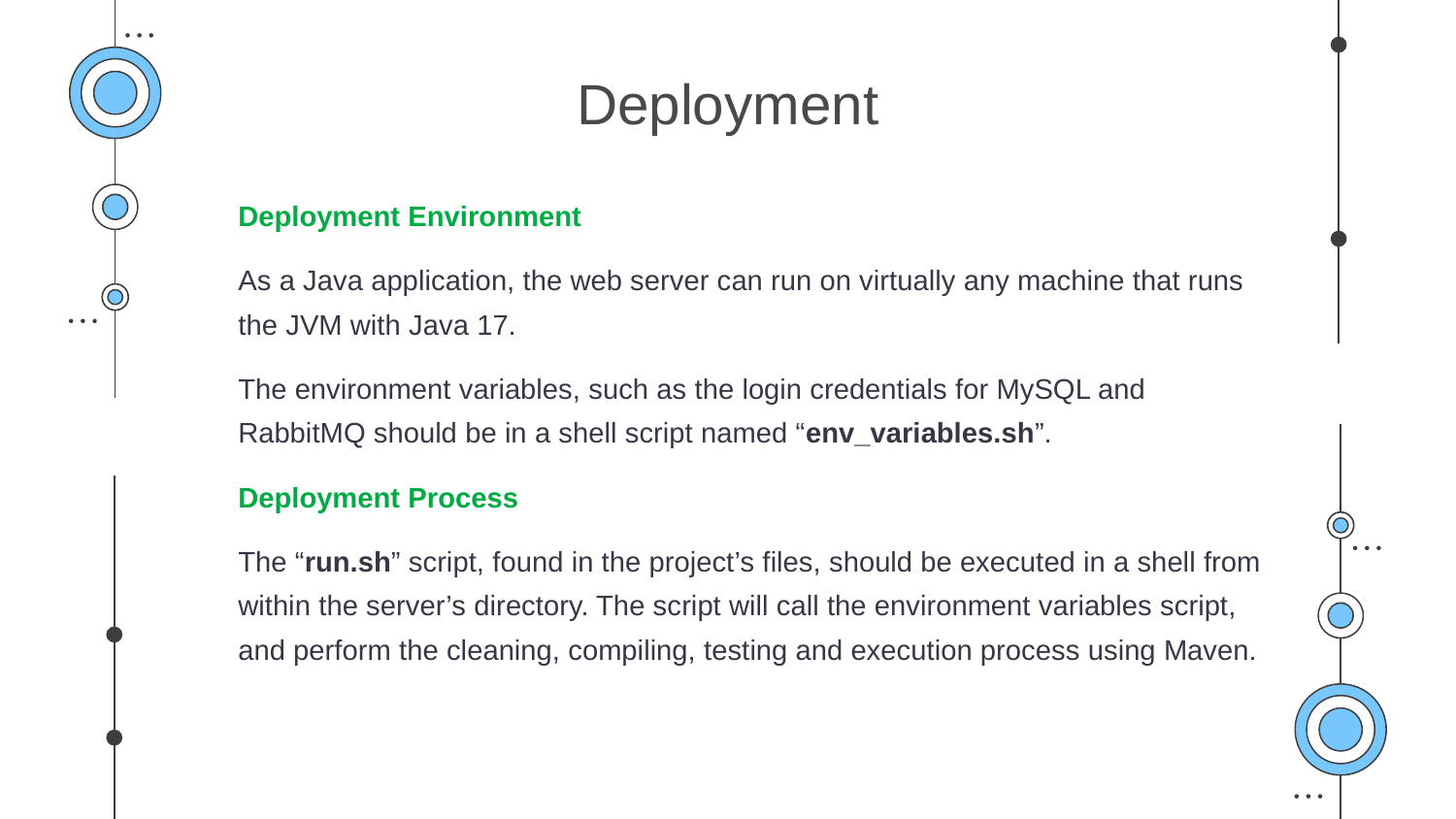

# Deployment
Deployment Environment
As a Java application, the web server can run on virtually any machine that runs the JVM with Java 17.
The environment variables, such as the login credentials for MySQL and RabbitMQ should be in a shell script named “env_variables.sh”.
Deployment Process
The “run.sh” script, found in the project’s files, should be executed in a shell from within the server’s directory. The script will call the environment variables script, and perform the cleaning, compiling, testing and execution process using Maven.